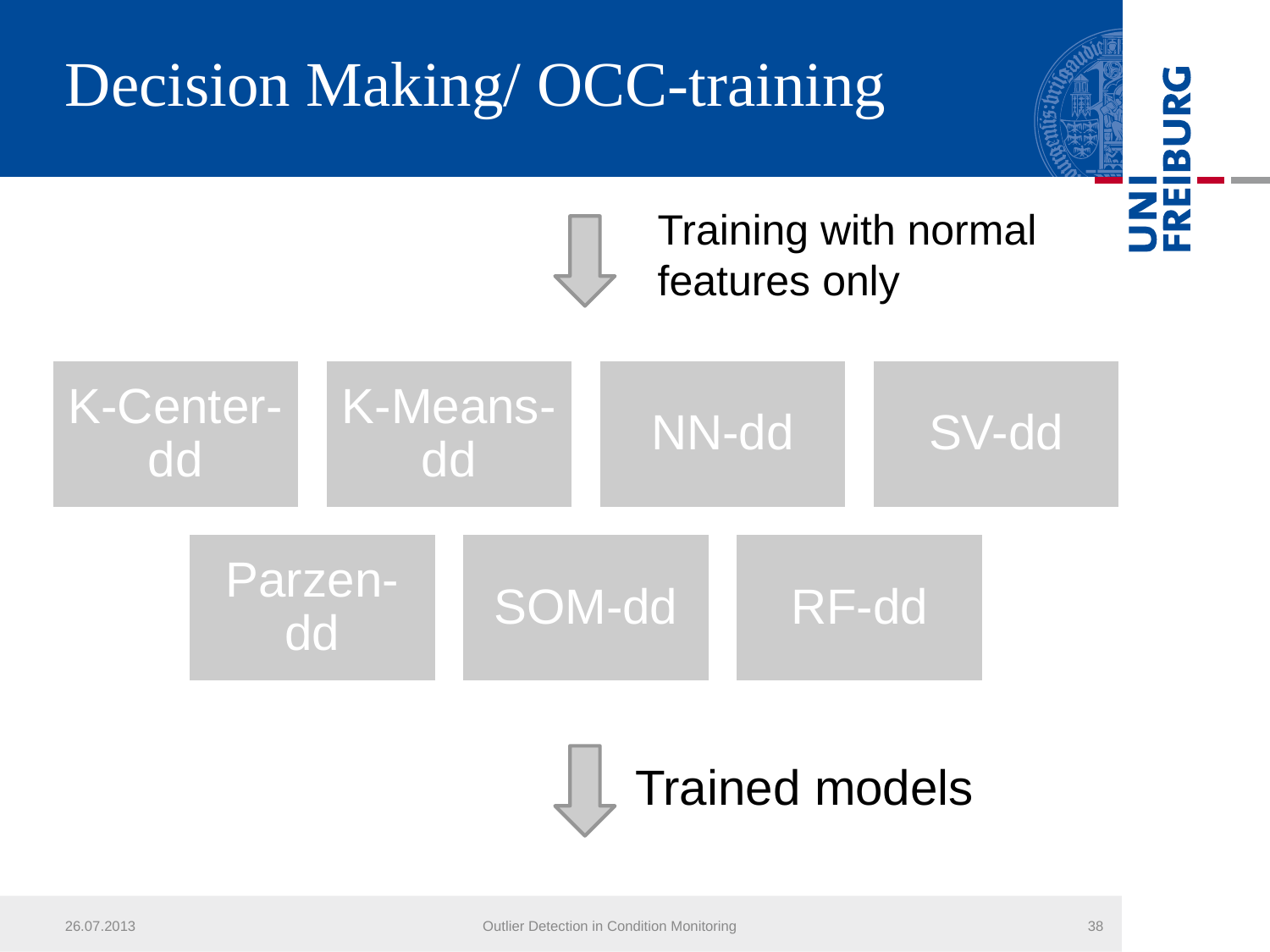

# Decision Making/ OCC-training
Training with normal
features only

K-Center-dd
K-Means-dd
NN-dd
SV-dd
Parzen-dd
SOM-dd
RF-dd

Trained models
26.07.2013

Outlier Detection in Condition Monitoring

38